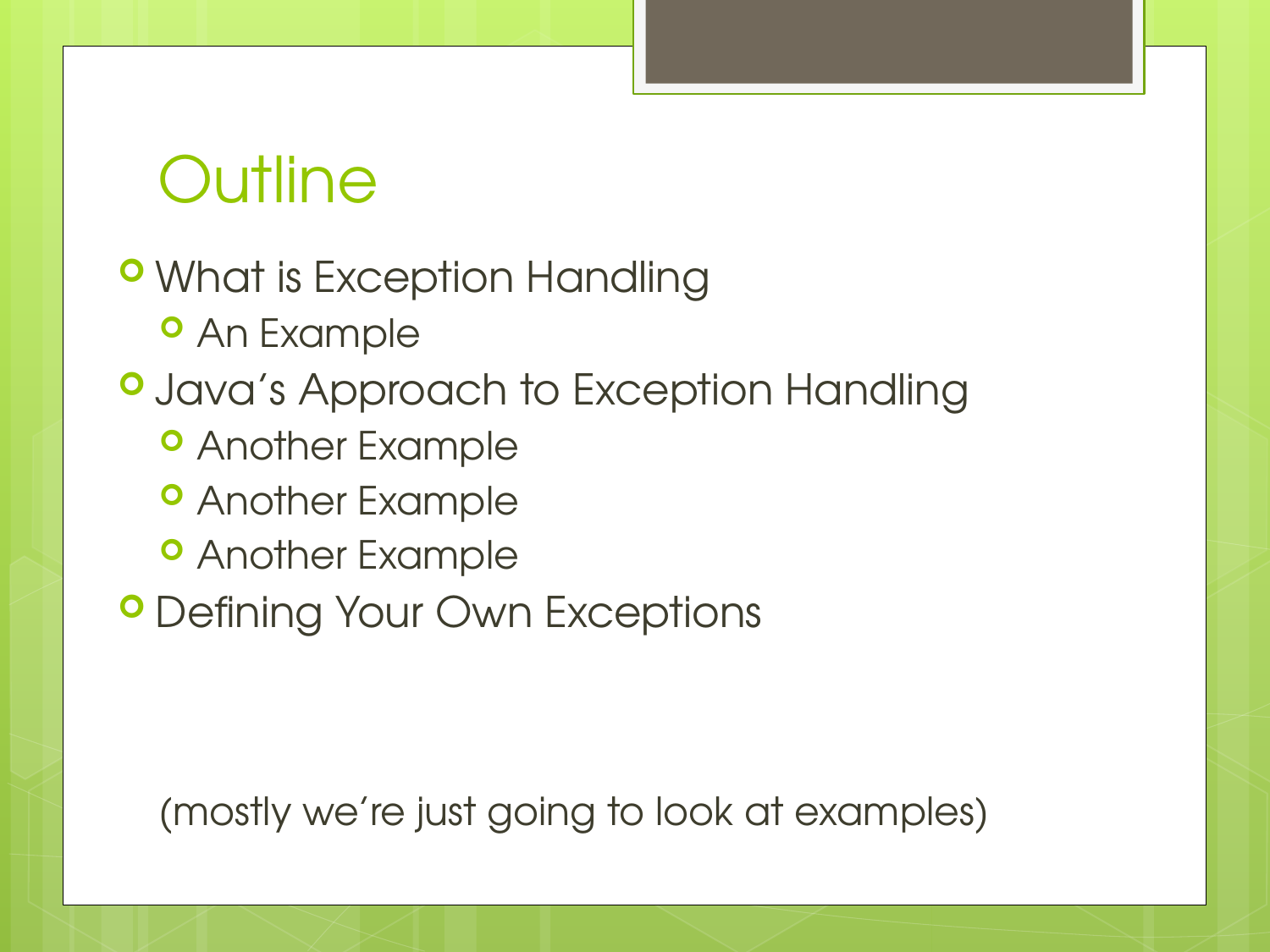

# Outline
What is Exception Handling
An Example
Java’s Approach to Exception Handling
Another Example
Another Example
Another Example
Defining Your Own Exceptions

(mostly we’re just going to look at examples)